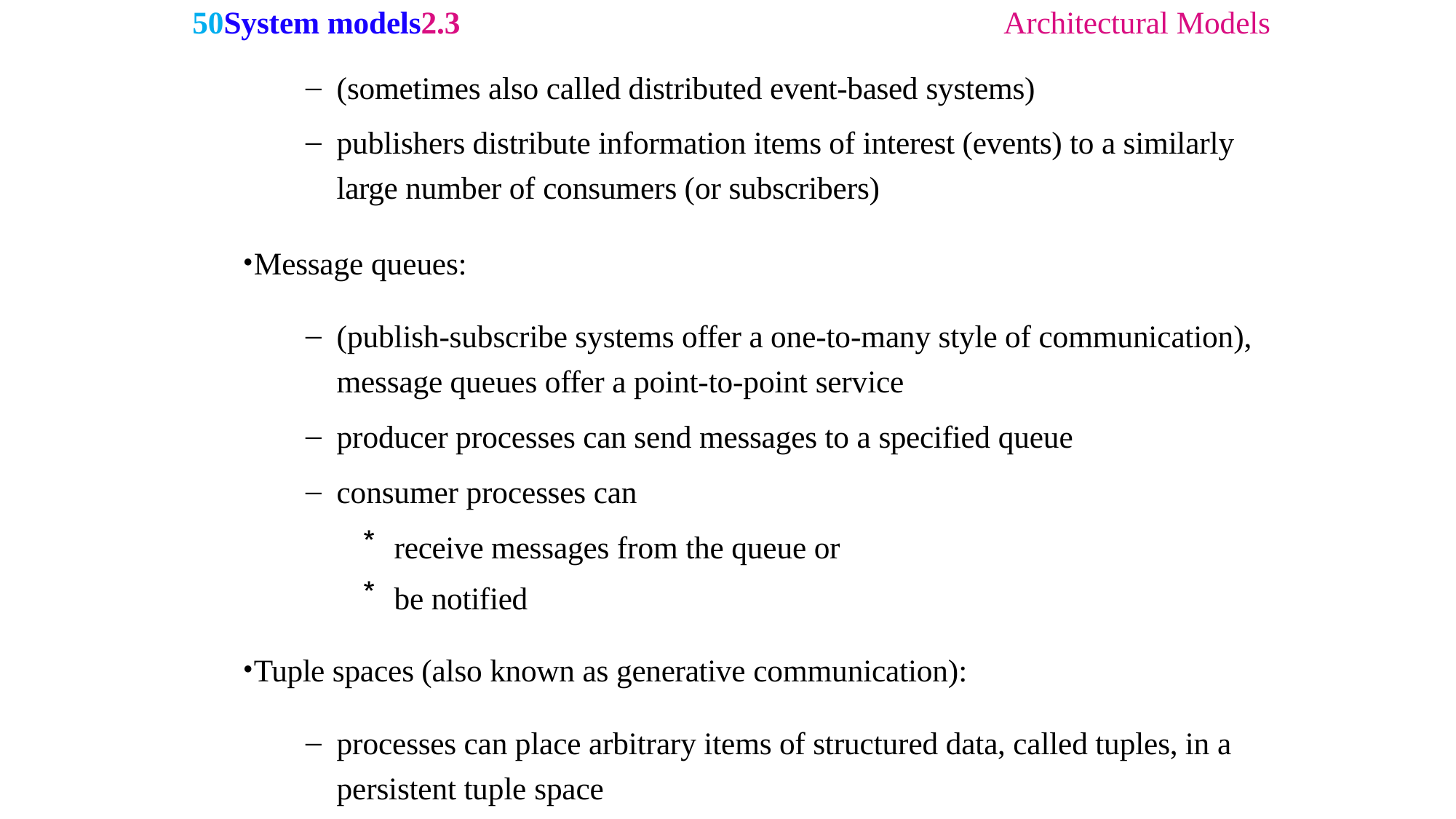

50System models2.3	Architectural Models
(sometimes also called distributed event-based systems)
publishers distribute information items of interest (events) to a similarly  large number of consumers (or subscribers)

Message queues:
(publish-subscribe systems offer a one-to-many style of communication),  message queues offer a point-to-point service
producer processes can send messages to a specified queue
consumer processes can
receive messages from the queue or
be notified
Tuple spaces (also known as generative communication):
processes can place arbitrary items of structured data, called tuples, in a  persistent tuple space